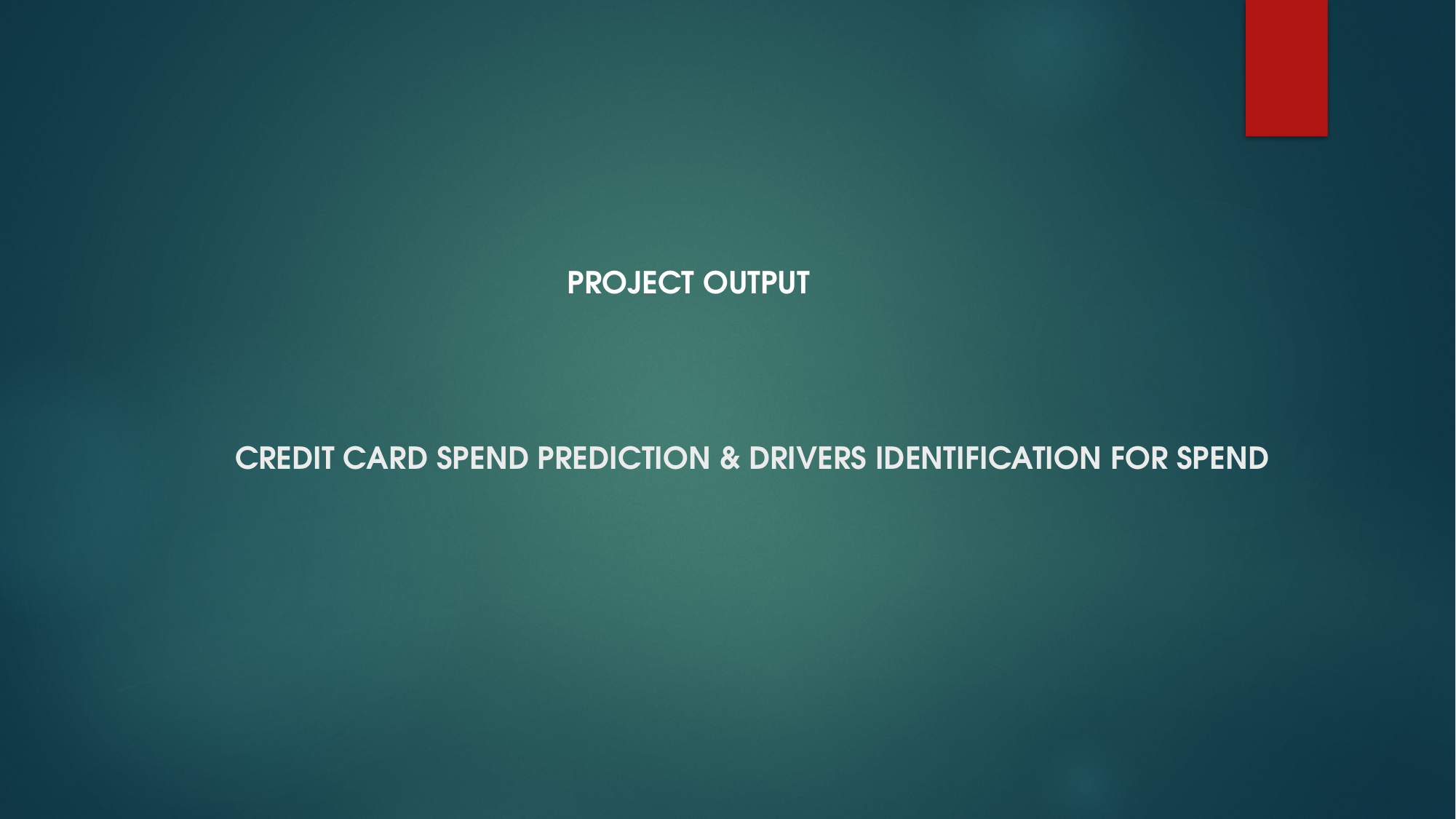

Project output
# CREDIT CARD SPEND PREDICTION & DRIVERS IDENTIFICATION FOR SPEND